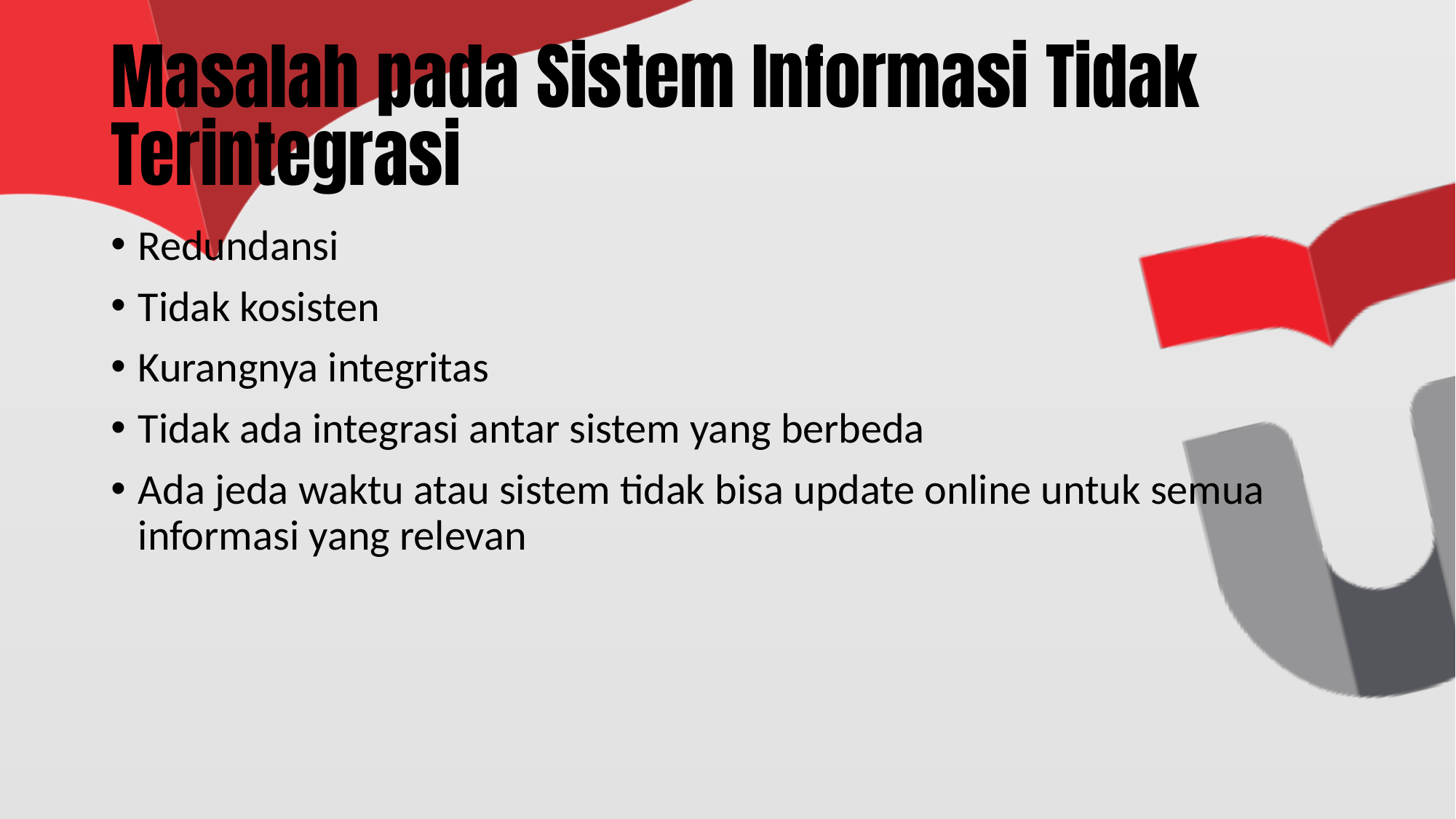

# Masalah pada Sistem Informasi Tidak Terintegrasi
Redundansi
Tidak kosisten
Kurangnya integritas
Tidak ada integrasi antar sistem yang berbeda
Ada jeda waktu atau sistem tidak bisa update online untuk semua informasi yang relevan